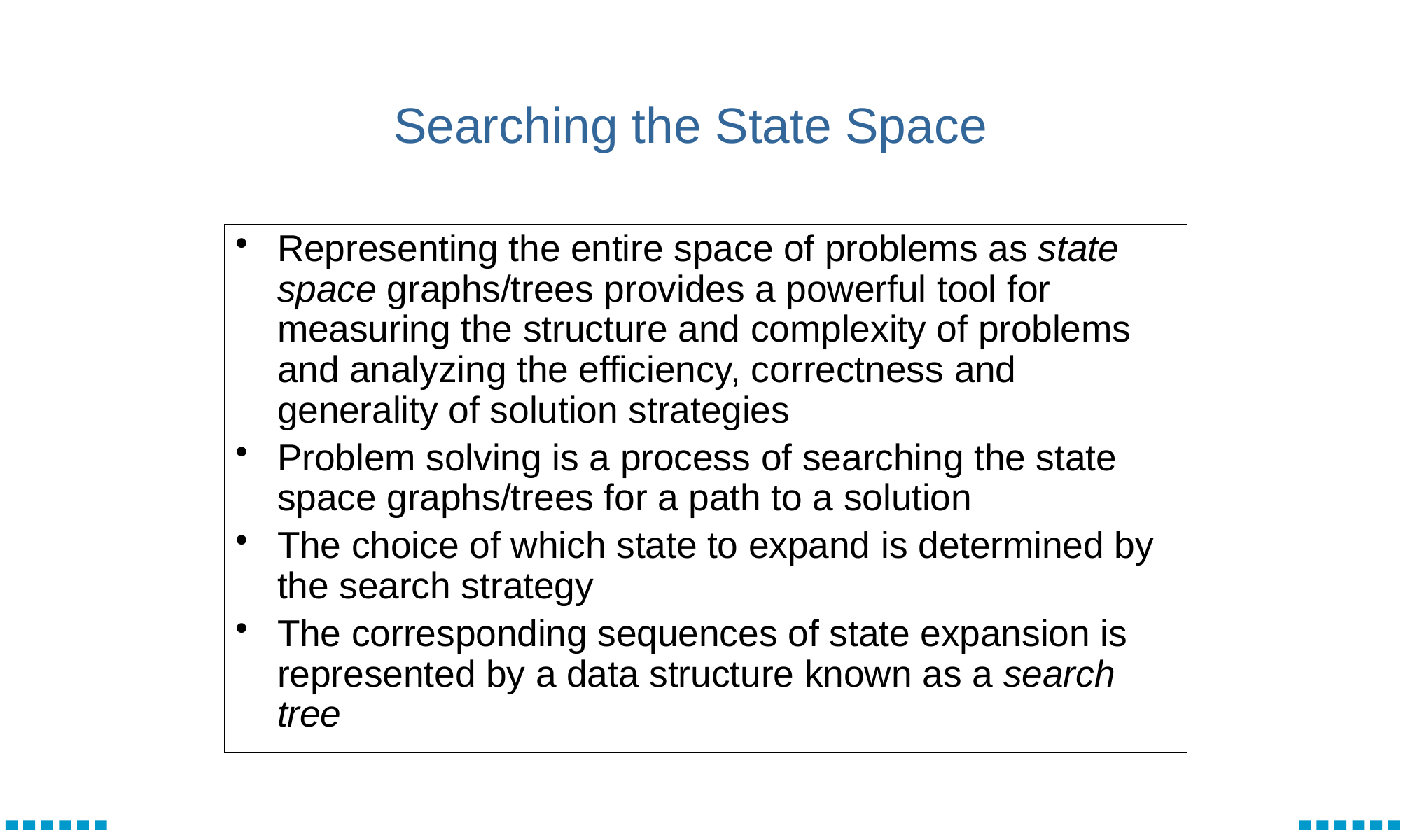

# Searching the State Space
Representing the entire space of problems as state space graphs/trees provides a powerful tool for measuring the structure and complexity of problems and analyzing the efficiency, correctness and generality of solution strategies
Problem solving is a process of searching the state space graphs/trees for a path to a solution
The choice of which state to expand is determined by the search strategy
The corresponding sequences of state expansion is represented by a data structure known as a search tree